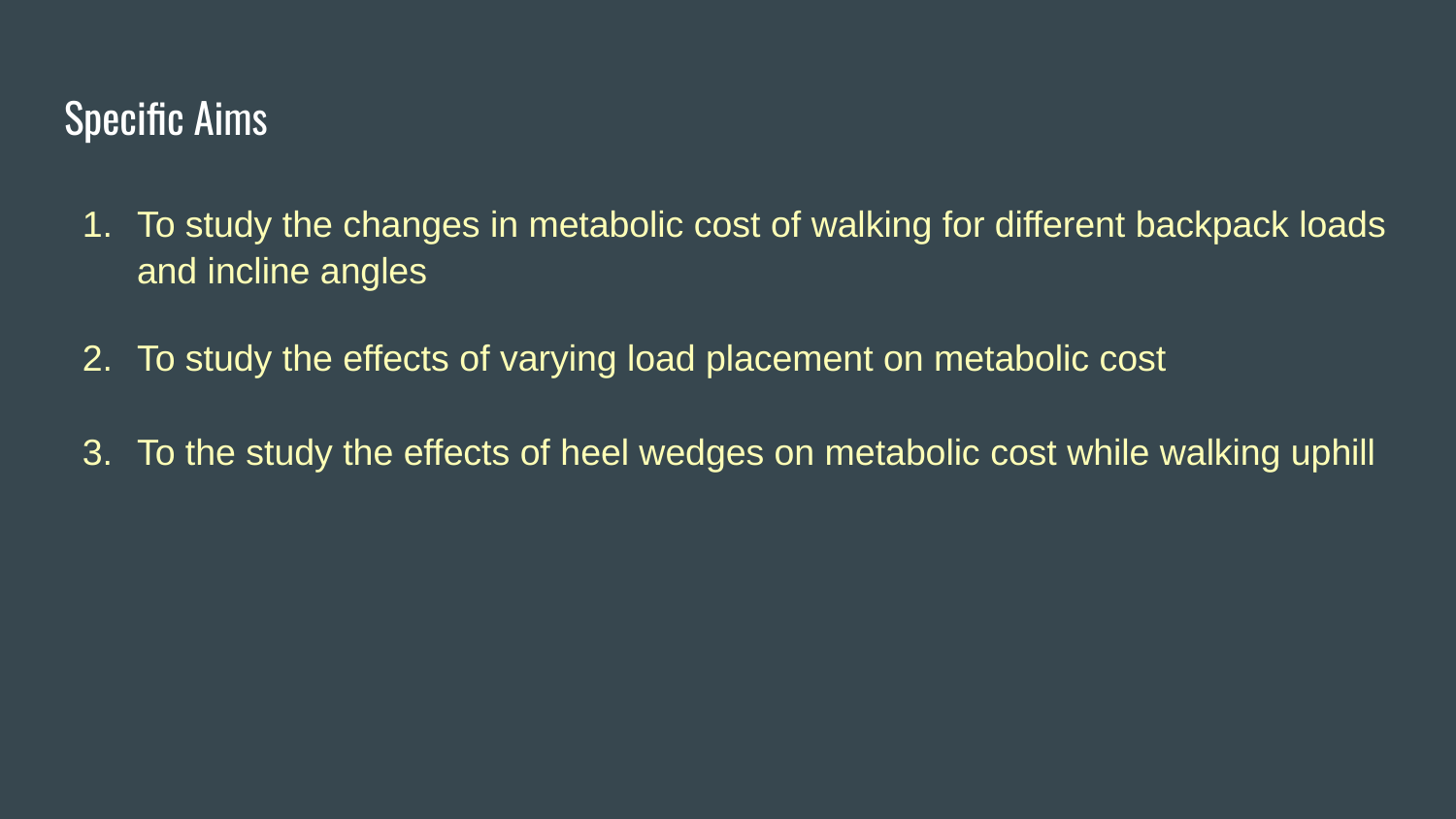

# Specific Aims
To study the changes in metabolic cost of walking for different backpack loads and incline angles
To study the effects of varying load placement on metabolic cost
To the study the effects of heel wedges on metabolic cost while walking uphill